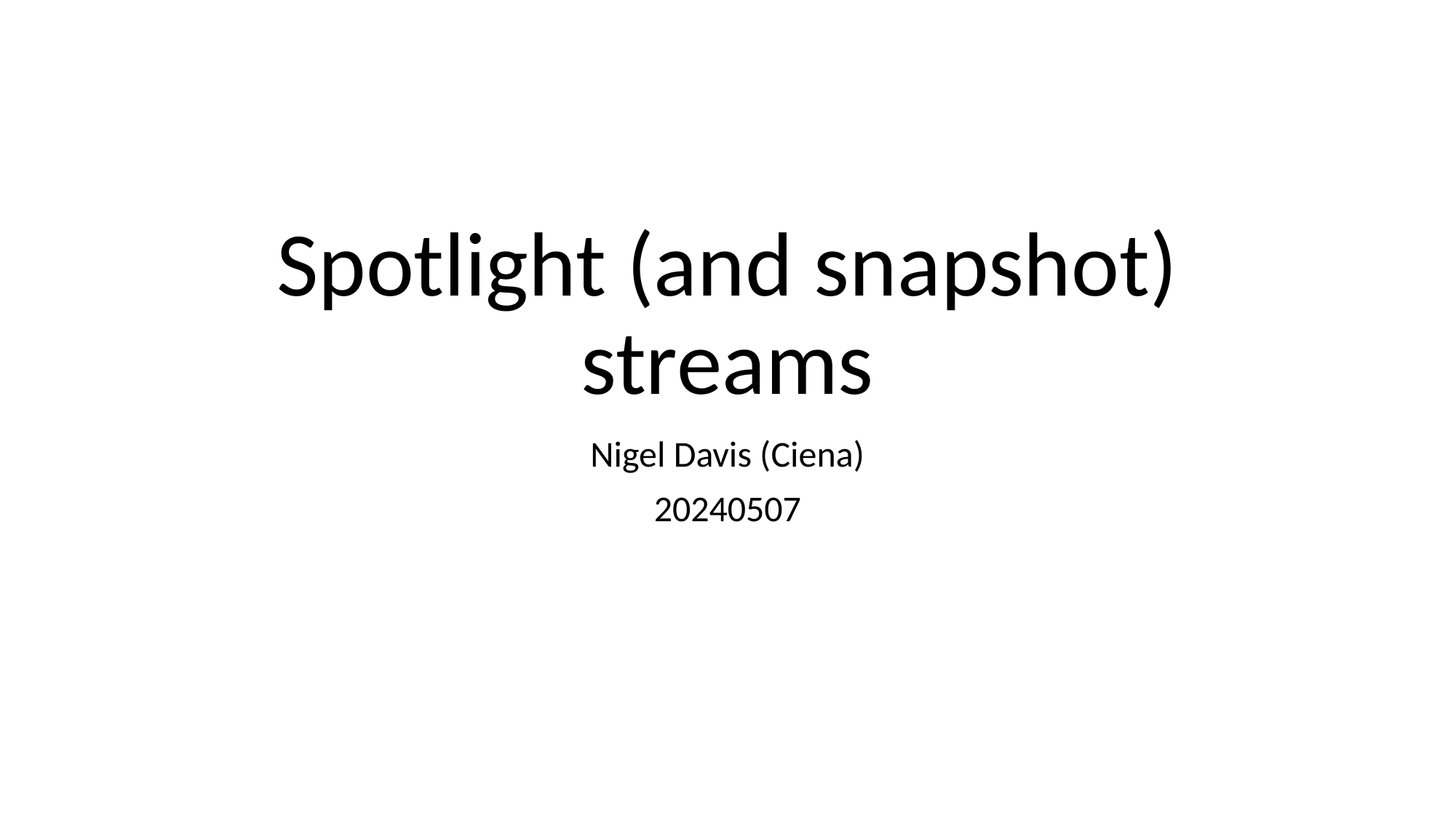

# Spotlight (and snapshot) streams
Nigel Davis (Ciena)
20240507